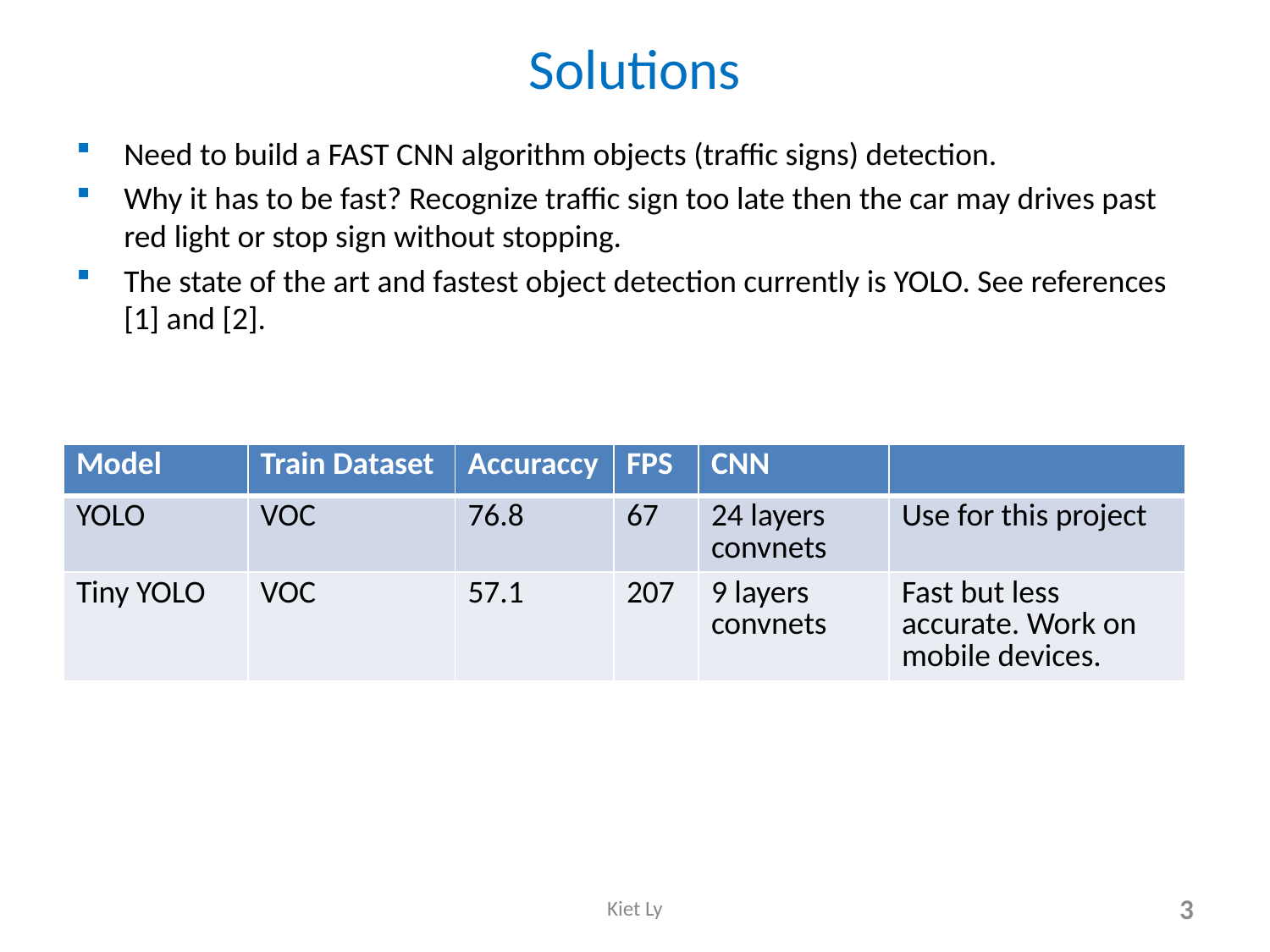

# Solutions
Need to build a FAST CNN algorithm objects (traffic signs) detection.
Why it has to be fast? Recognize traffic sign too late then the car may drives past red light or stop sign without stopping.
The state of the art and fastest object detection currently is YOLO. See references [1] and [2].
| Model | Train Dataset | Accuraccy | FPS | CNN |  |
| --- | --- | --- | --- | --- | --- |
| YOLO | VOC | 76.8 | 67 | 24 layers convnets | Use for this project |
| Tiny YOLO | VOC | 57.1 | 207 | 9 layers convnets | Fast but less accurate. Work on mobile devices. |
Kiet Ly
3